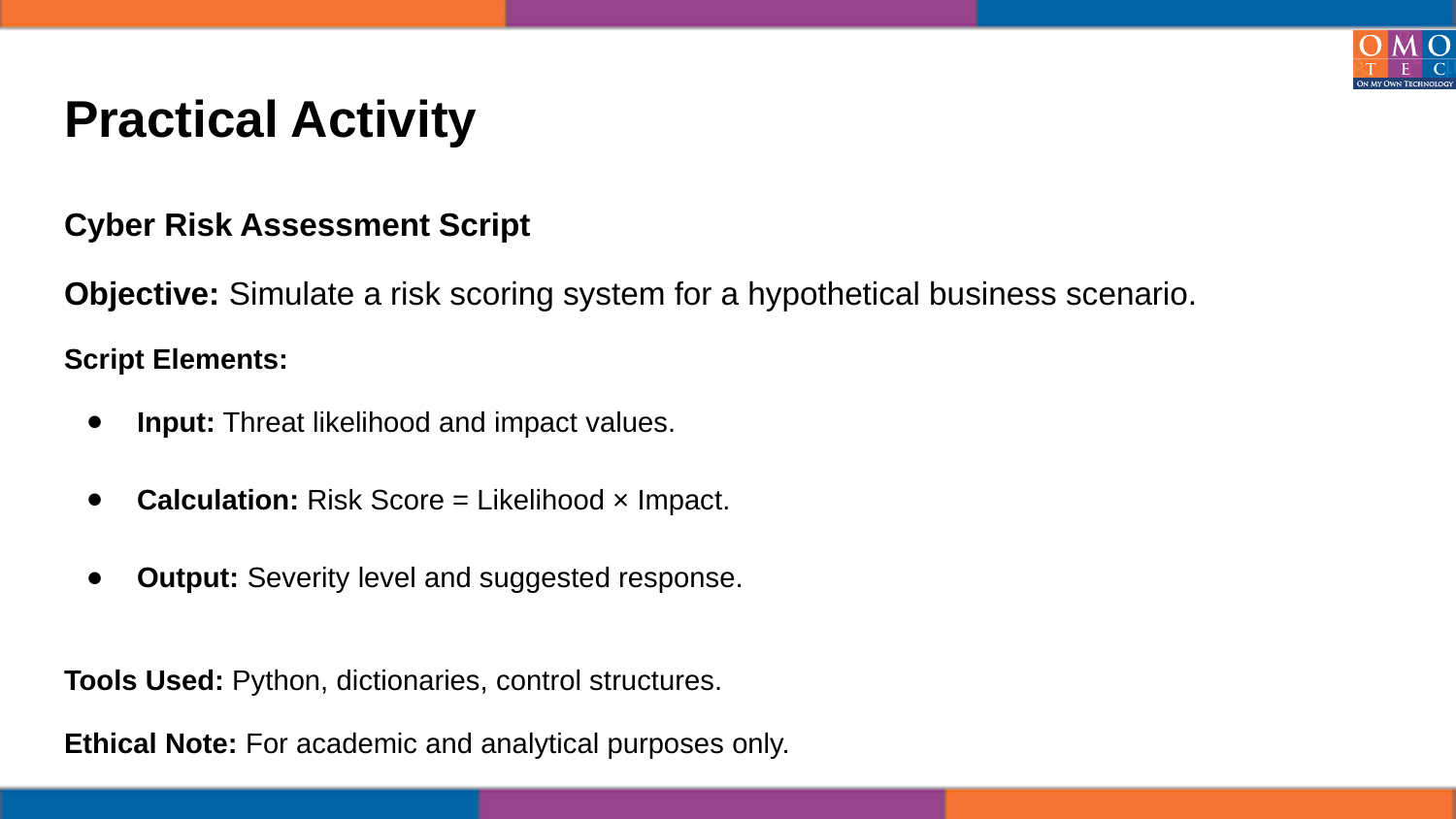

# Practical Activity
Cyber Risk Assessment Script
Objective: Simulate a risk scoring system for a hypothetical business scenario.
Script Elements:
Input: Threat likelihood and impact values.
Calculation: Risk Score = Likelihood × Impact.
Output: Severity level and suggested response.
Tools Used: Python, dictionaries, control structures.
Ethical Note: For academic and analytical purposes only.